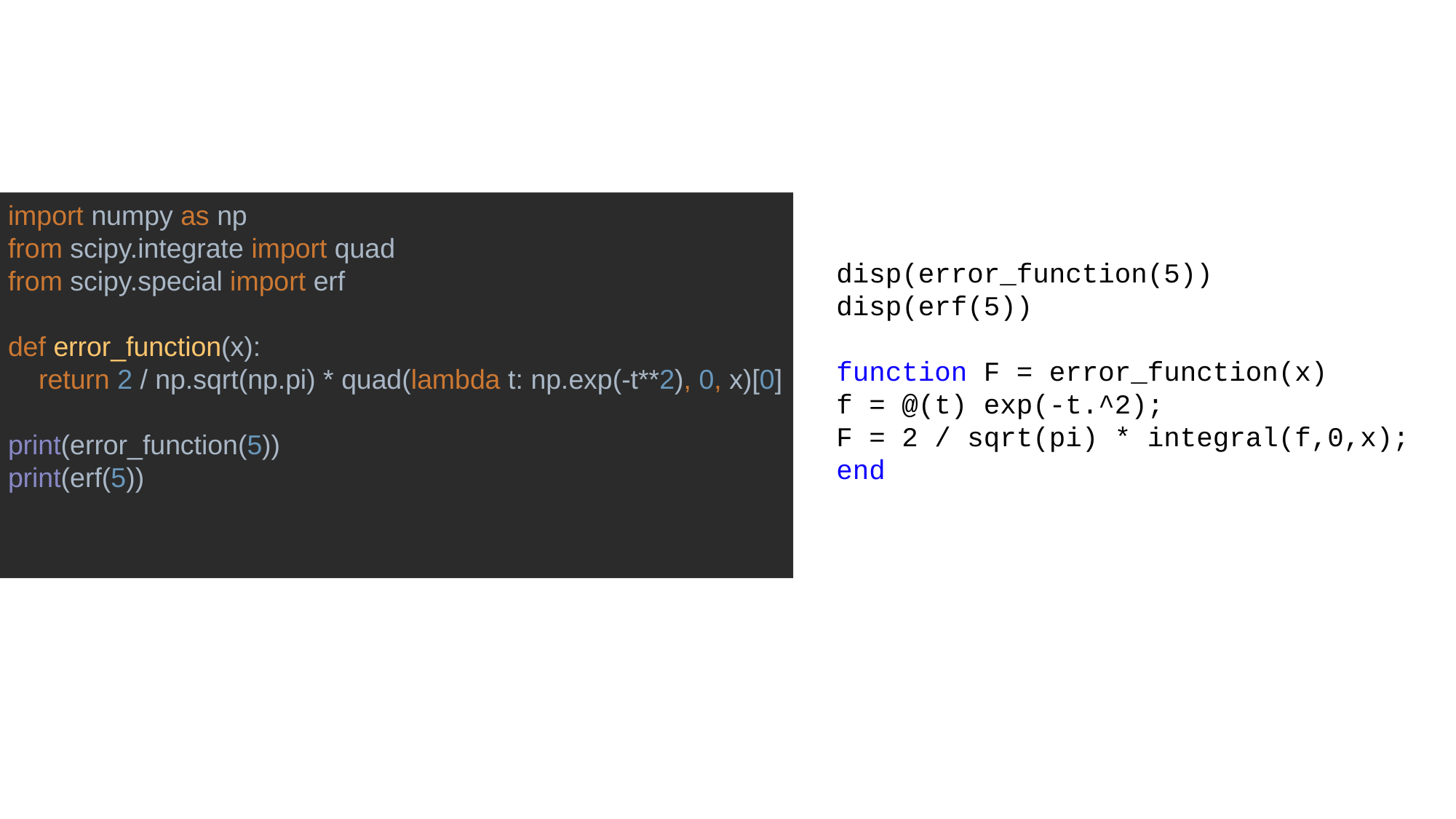

import numpy as np
from scipy.integrate import quad
from scipy.special import erf
def error_function(x):
    return 2 / np.sqrt(np.pi) * quad(lambda t: np.exp(-t**2), 0, x)[0]
print(error_function(5))
print(erf(5))
disp(error_function(5))
disp(erf(5))

function F = error_function(x)
f = @(t) exp(-t.^2);
F = 2 / sqrt(pi) * integral(f,0,x);
end